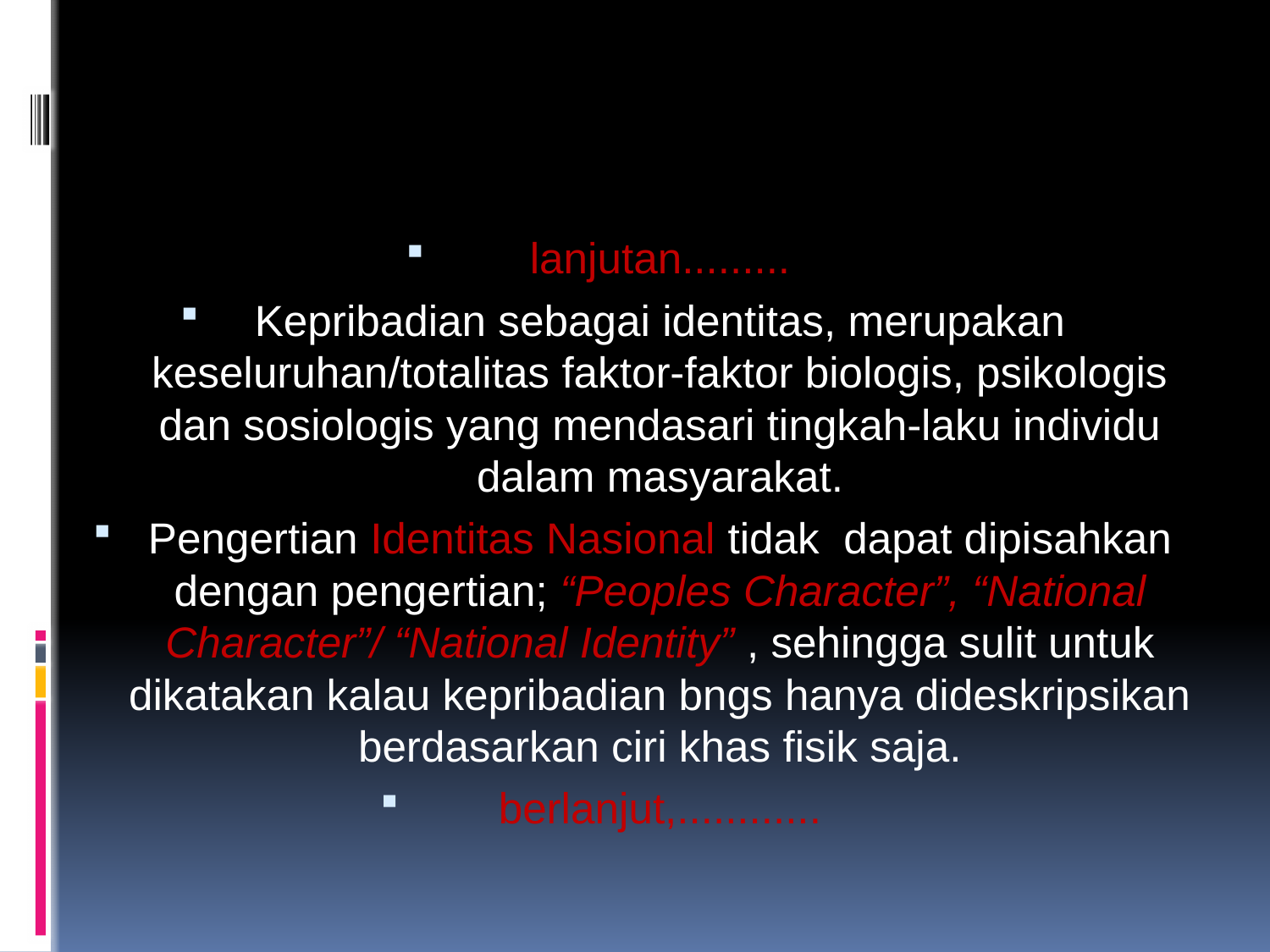

lanjutan.........
Kepribadian sebagai identitas, merupakan keseluruhan/totalitas faktor-faktor biologis, psikologis dan sosiologis yang mendasari tingkah-laku individu dalam masyarakat.
Pengertian Identitas Nasional tidak  dapat dipisahkan dengan pengertian; “Peoples Character”, “National Character”/ “National Identity” , sehingga sulit untuk dikatakan kalau kepribadian bngs hanya dideskripsikan berdasarkan ciri khas fisik saja.
berlanjut,............